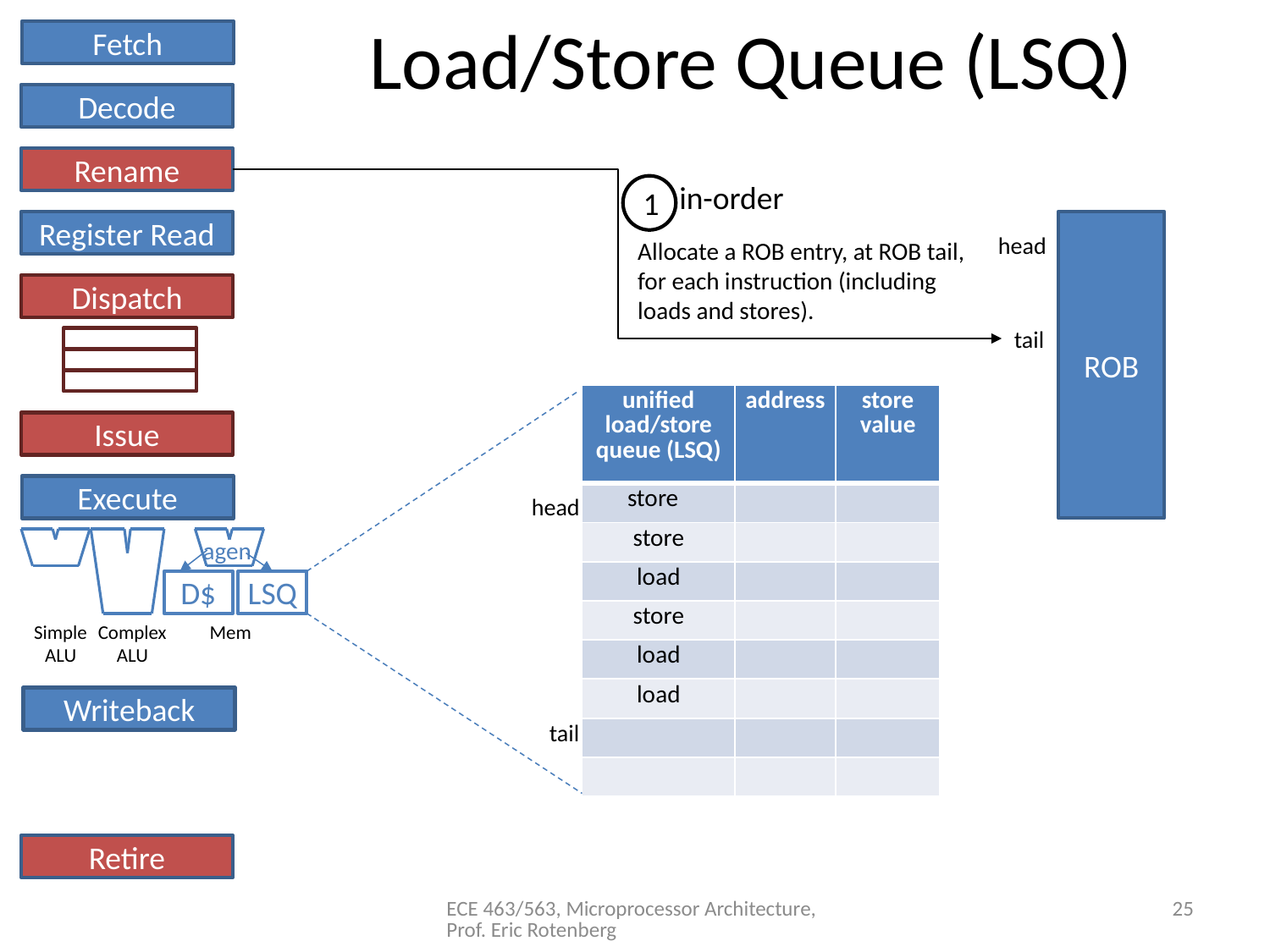

# Load/Store Queue (LSQ)
Fetch
Decode
Rename
in-order
1
Register Read
ROB
head
Allocate a ROB entry, at ROB tail,
for each instruction (including
loads and stores).
Dispatch
tail

| unified load/store queue (LSQ) | address | store value |
| --- | --- | --- |
| store |  |  |
| store |  |  |
| load |  |  |
| store |  |  |
| load |  |  |
| load |  |  |
|  |  |  |
|  |  |  |
Issue
Execute
head
agen
D$
LSQ
Simple
ALU
Complex
ALU
Mem
Writeback
tail
Retire
ECE 463/563, Microprocessor Architecture, Prof. Eric Rotenberg
25